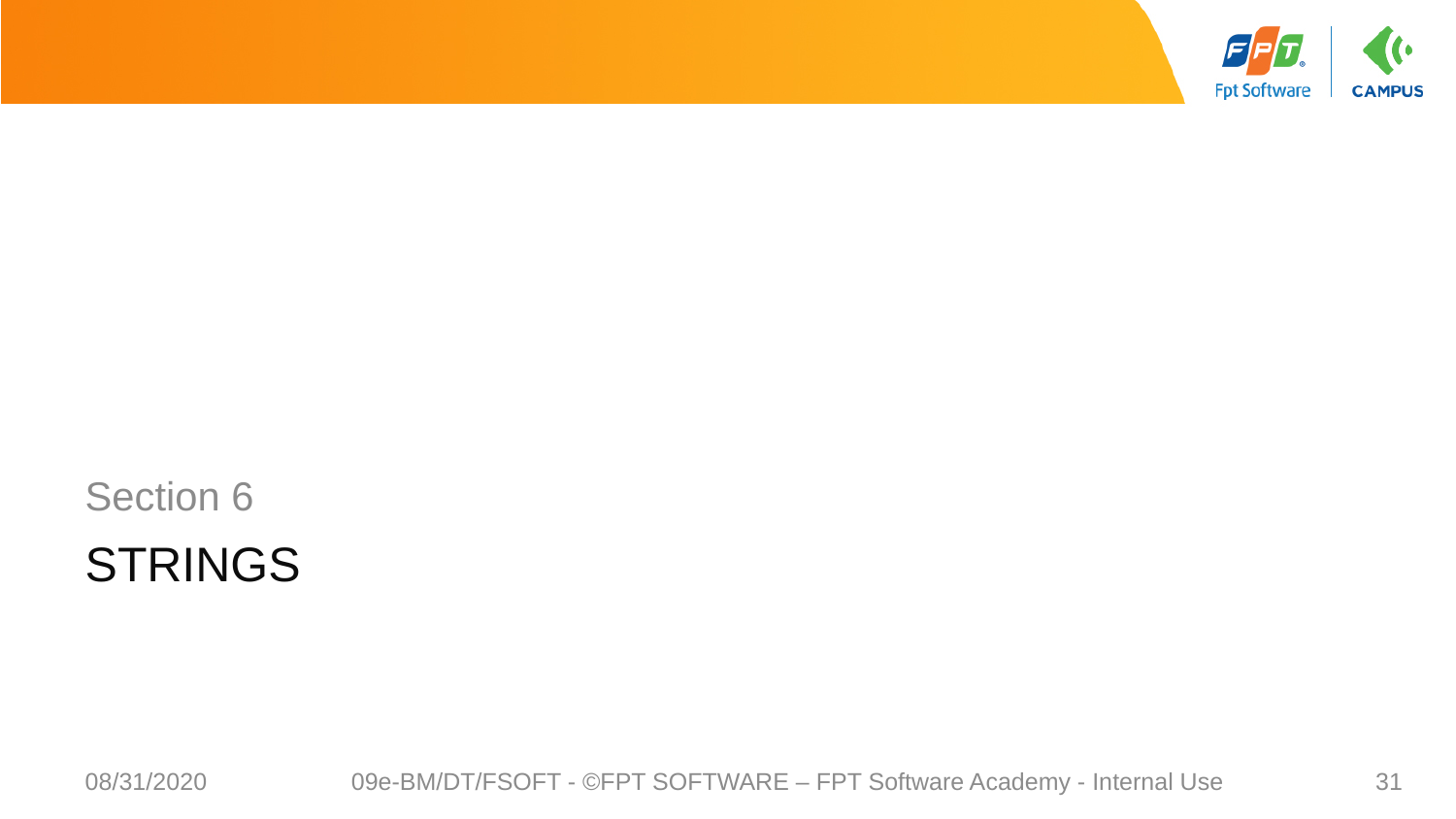

Section 6
# Strings
08/31/2020
09e-BM/DT/FSOFT - ©FPT SOFTWARE – FPT Software Academy - Internal Use
31